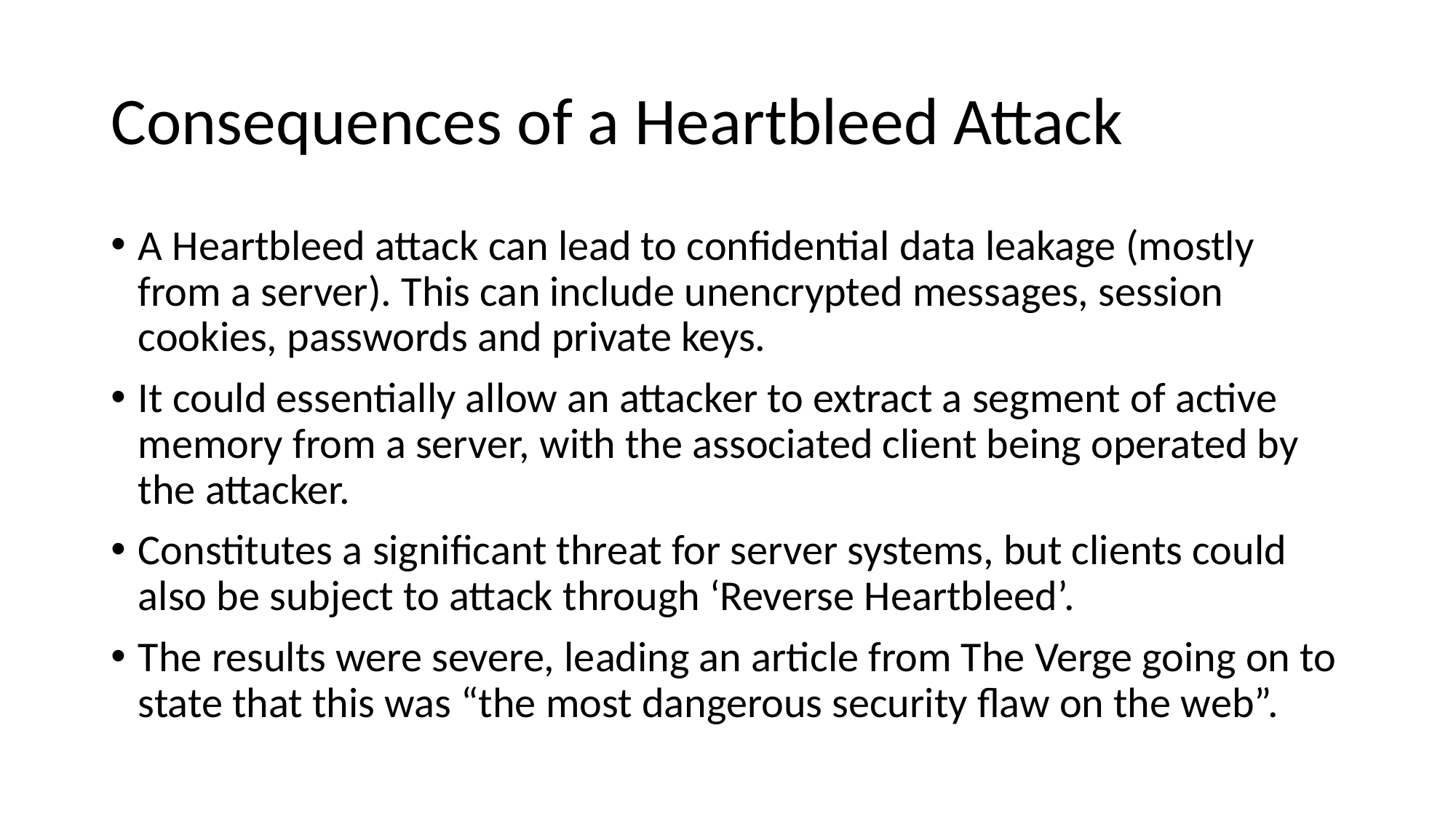

# Consequences of a Heartbleed Attack
A Heartbleed attack can lead to confidential data leakage (mostly from a server). This can include unencrypted messages, session cookies, passwords and private keys.
It could essentially allow an attacker to extract a segment of active memory from a server, with the associated client being operated by the attacker.
Constitutes a significant threat for server systems, but clients could also be subject to attack through ‘Reverse Heartbleed’.
The results were severe, leading an article from The Verge going on to state that this was “the most dangerous security flaw on the web”.